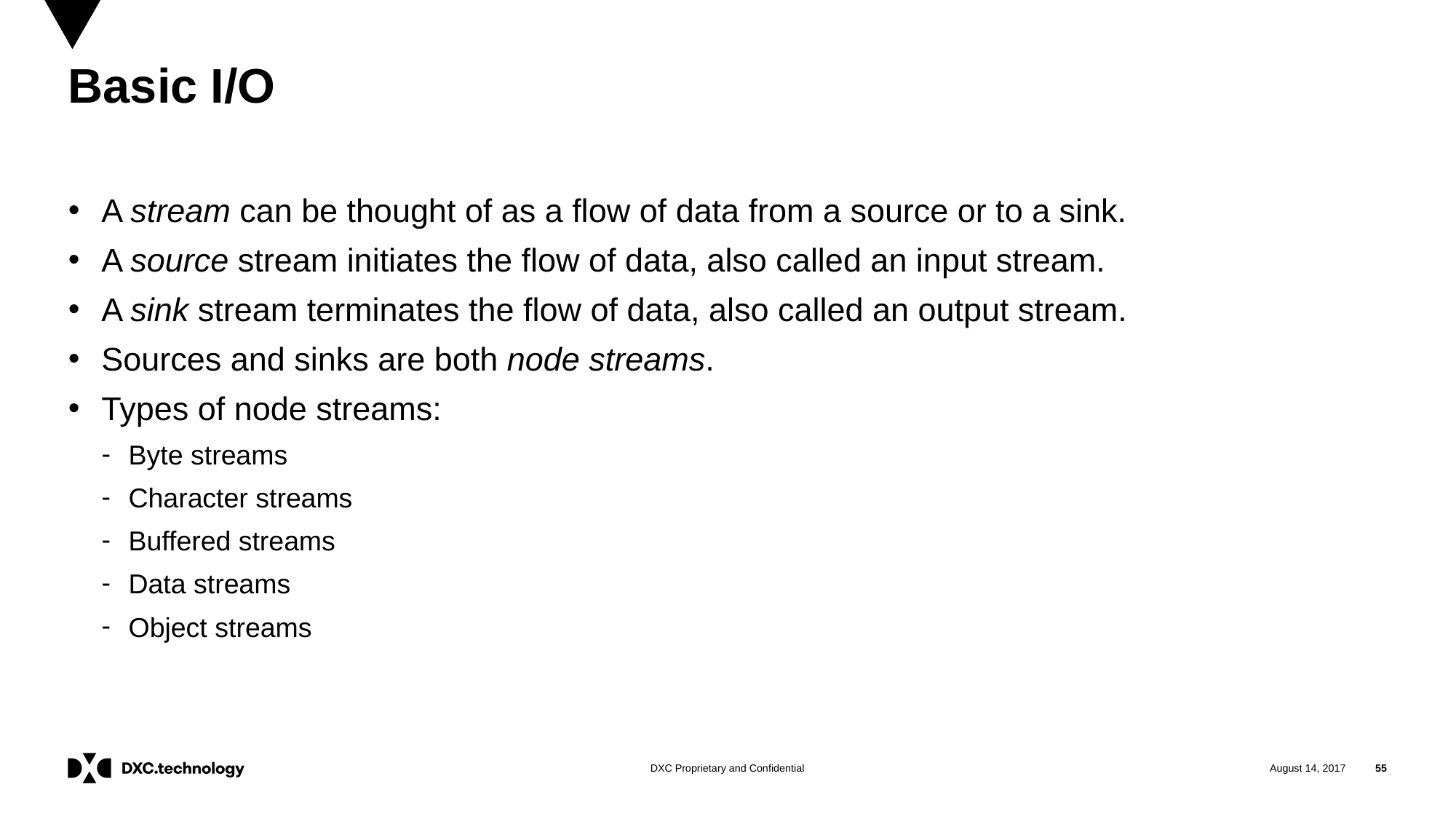

# Basic I/O
A stream can be thought of as a flow of data from a source or to a sink.
A source stream initiates the flow of data, also called an input stream.
A sink stream terminates the flow of data, also called an output stream.
Sources and sinks are both node streams.
Types of node streams:
Byte streams
Character streams
Buffered streams
Data streams
Object streams